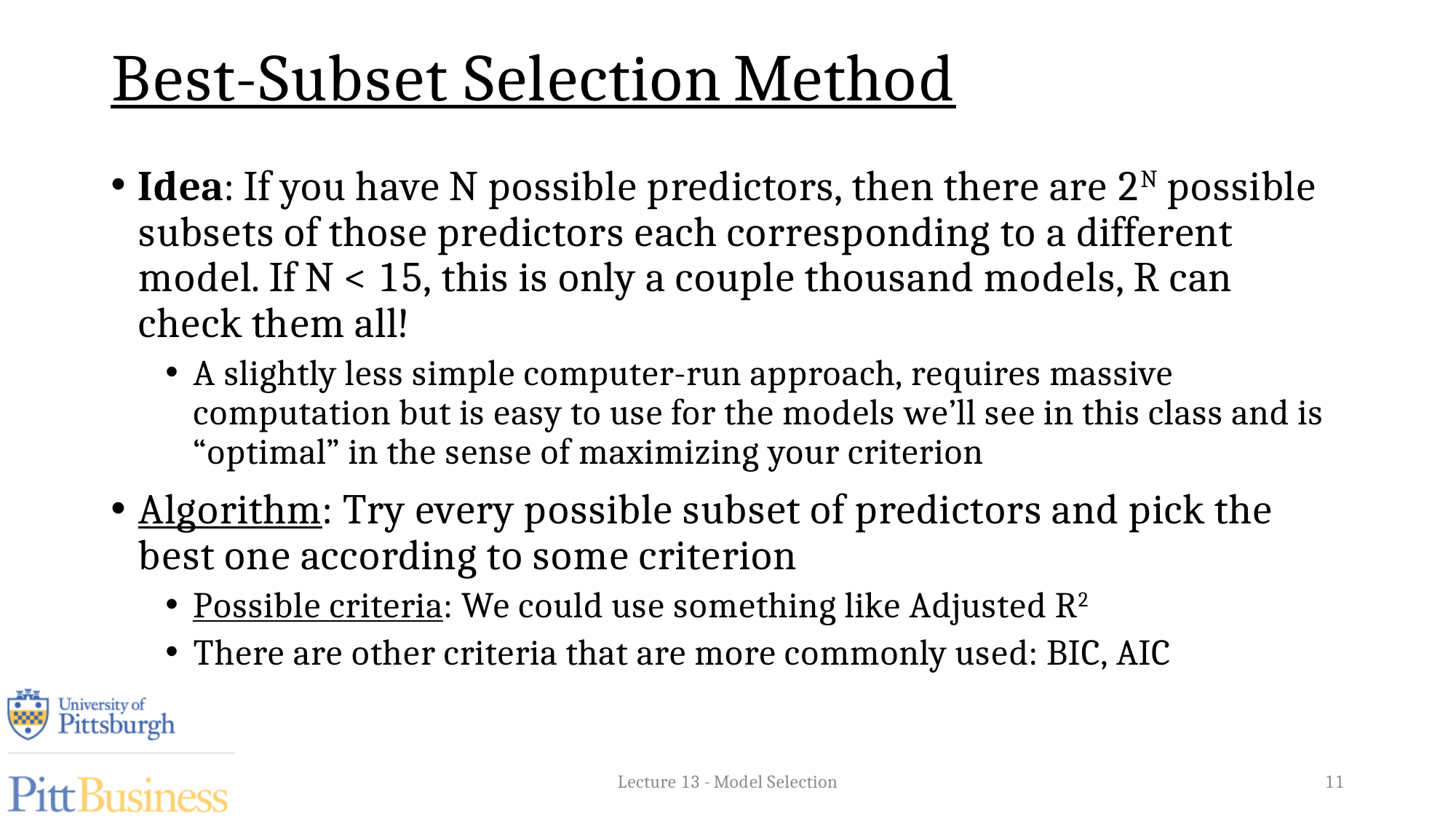

# Best-Subset Selection Method
Idea: If you have N possible predictors, then there are 2N possible subsets of those predictors each corresponding to a different model. If N < 15, this is only a couple thousand models, R can check them all!
A slightly less simple computer-run approach, requires massive computation but is easy to use for the models we’ll see in this class and is “optimal” in the sense of maximizing your criterion
Algorithm: Try every possible subset of predictors and pick the best one according to some criterion
Possible criteria: We could use something like Adjusted R2
There are other criteria that are more commonly used: BIC, AIC

Lecture 13 - Model Selection
11